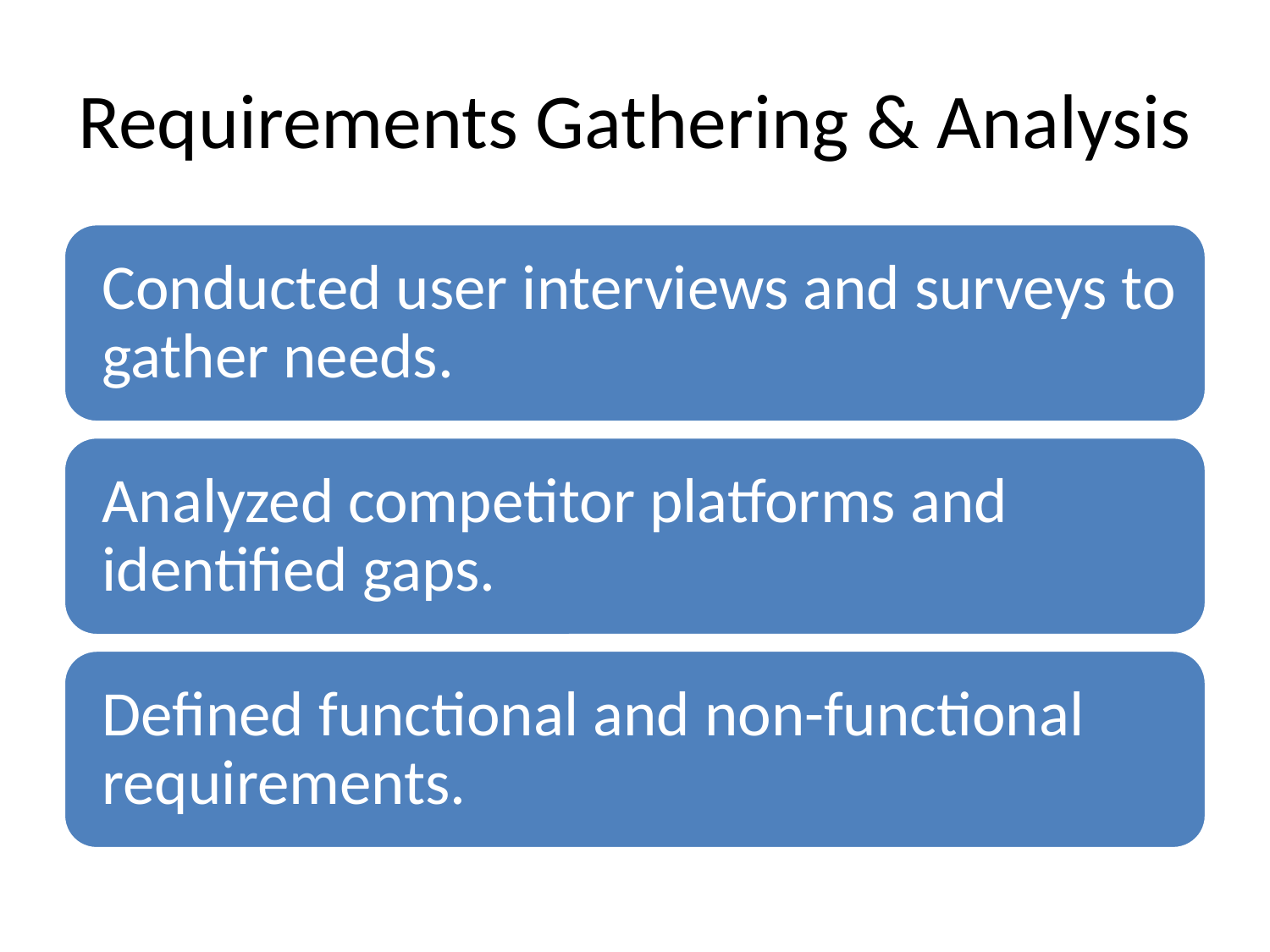

# Requirements Gathering & Analysis
Conducted user interviews and surveys to gather needs.
Analyzed competitor platforms and identified gaps.
Defined functional and non-functional requirements.